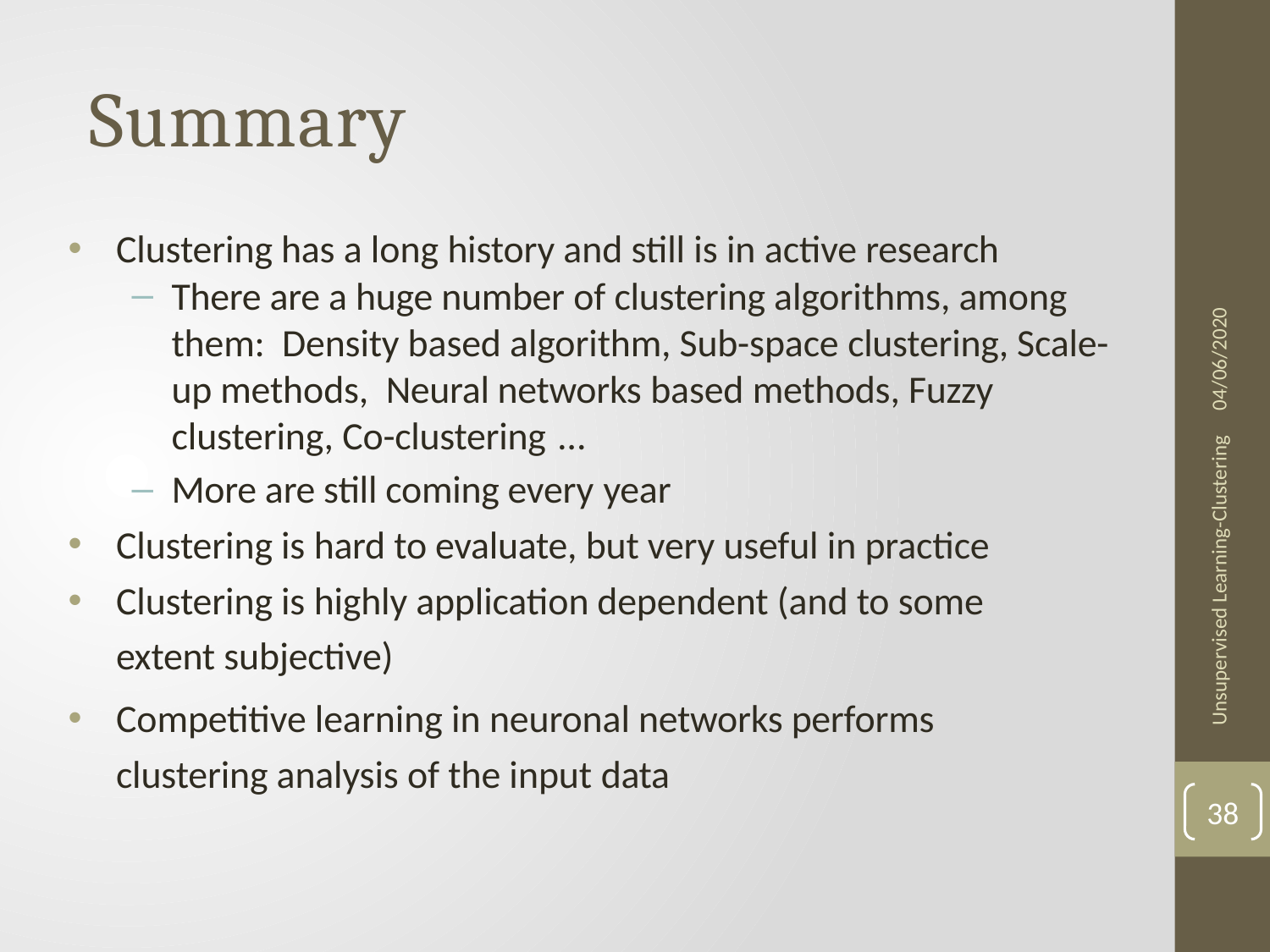

# Summary
Clustering has a long history and still is in active research
There are a huge number of clustering algorithms, among them:  Density based algorithm, Sub-space clustering, Scale-up methods,  Neural networks based methods, Fuzzy clustering, Co-clustering …
More are still coming every year
Clustering is hard to evaluate, but very useful in practice
Clustering is highly application dependent (and to some  extent subjective)
Competitive learning in neuronal networks performs  clustering analysis of the input data
04/06/2020
Unsupervised Learning-Clustering
38